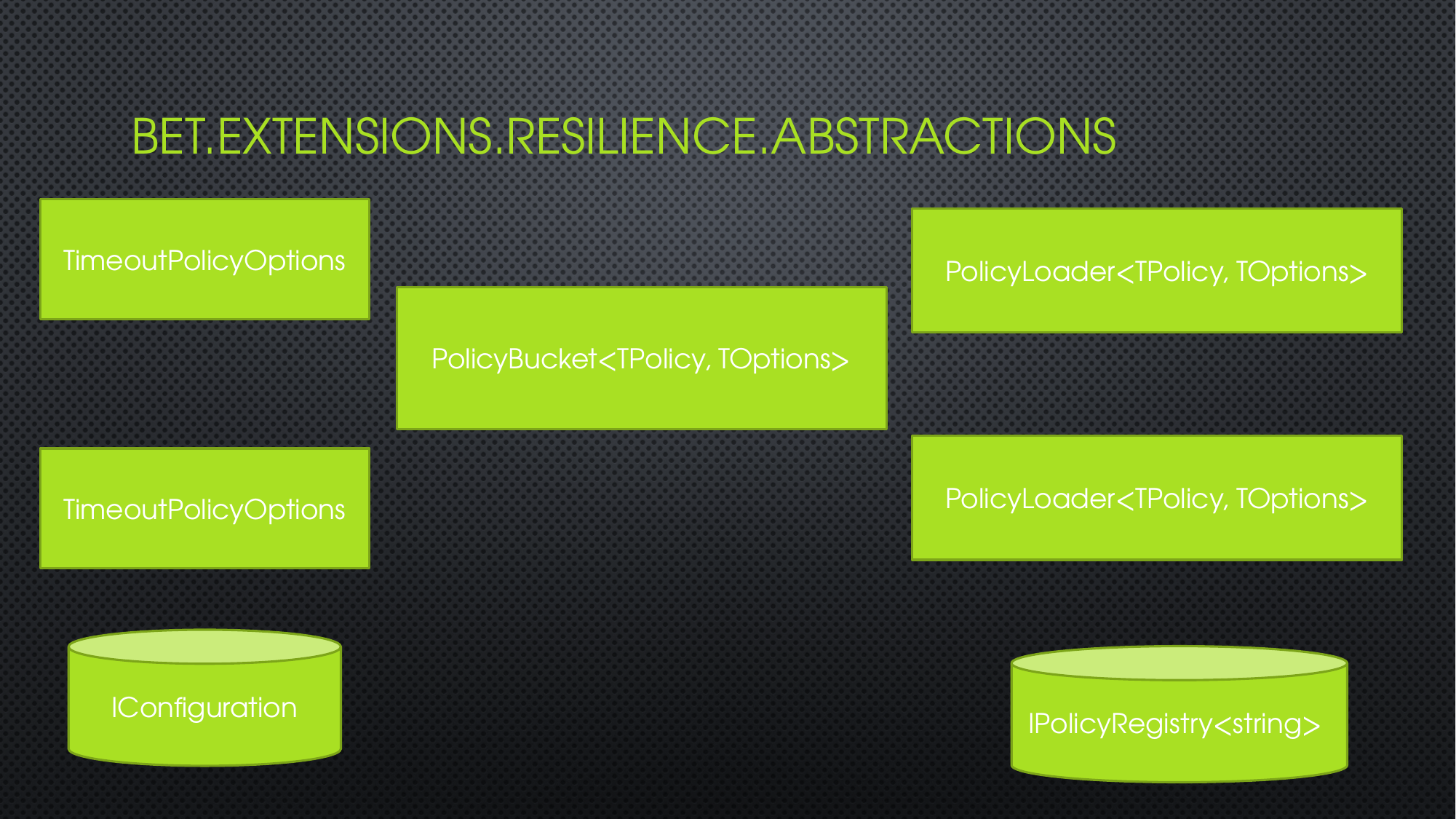

# Bet.Extensions.Resilience.Abstractions
TimeoutPolicyOptions
PolicyLoader<TPolicy, TOptions>
PolicyBucket<TPolicy, TOptions>
PolicyLoader<TPolicy, TOptions>
TimeoutPolicyOptions
IConfiguration
IPolicyRegistry<string>